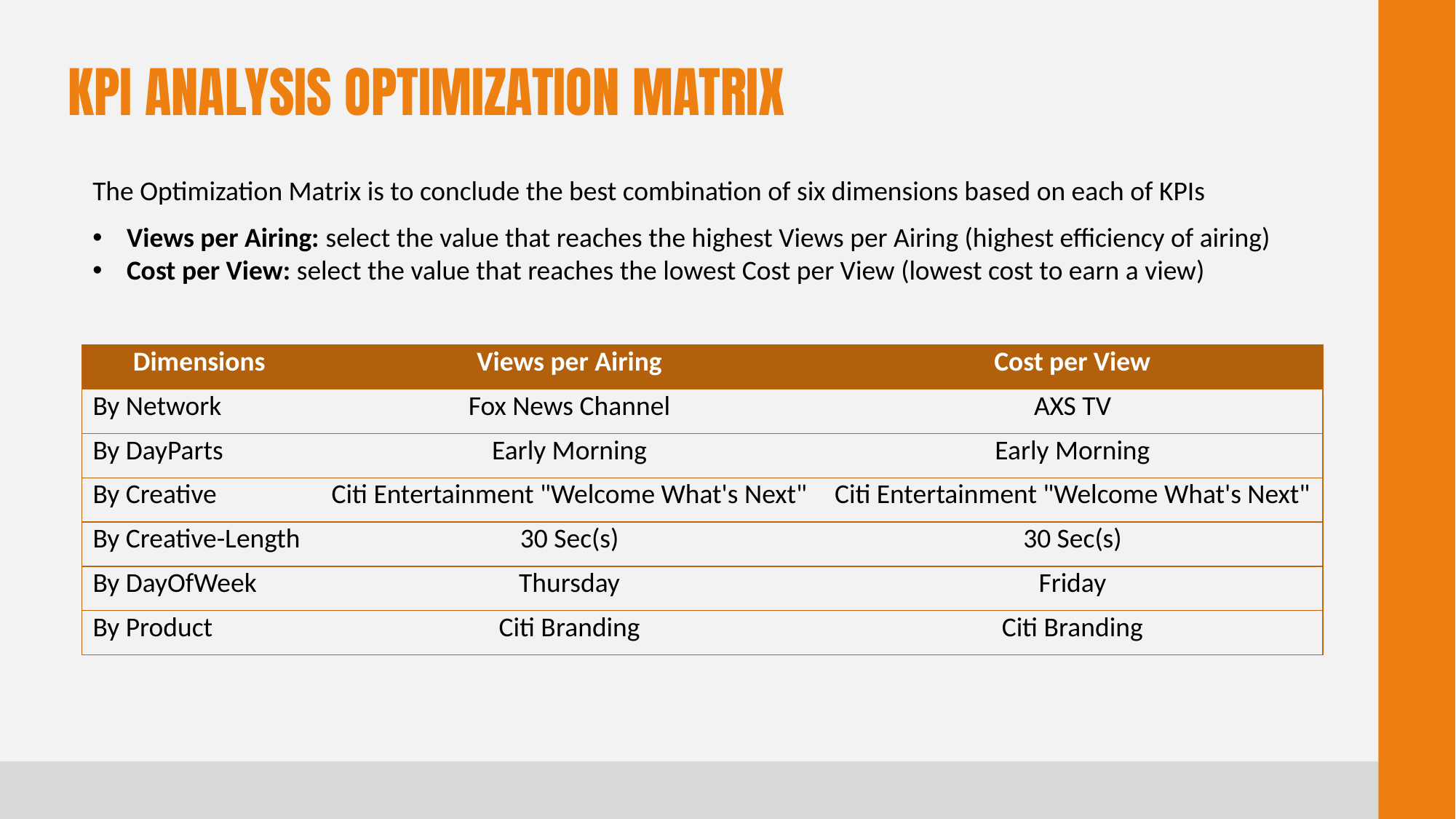

# KPI ANALYSIS Optimization Matrix
The Optimization Matrix is to conclude the best combination of six dimensions based on each of KPIs

Views per Airing: select the value that reaches the highest Views per Airing (highest efficiency of airing)
Cost per View: select the value that reaches the lowest Cost per View (lowest cost to earn a view)

| Dimensions | Views per Airing | Cost per View |
| --- | --- | --- |
| By Network | Fox News Channel | AXS TV |
| By DayParts | Early Morning | Early Morning |
| By Creative | Citi Entertainment "Welcome What's Next" | Citi Entertainment "Welcome What's Next" |
| By Creative-Length | 30 Sec(s) | 30 Sec(s) |
| By DayOfWeek | Thursday | Friday |
| By Product | Citi Branding | Citi Branding |